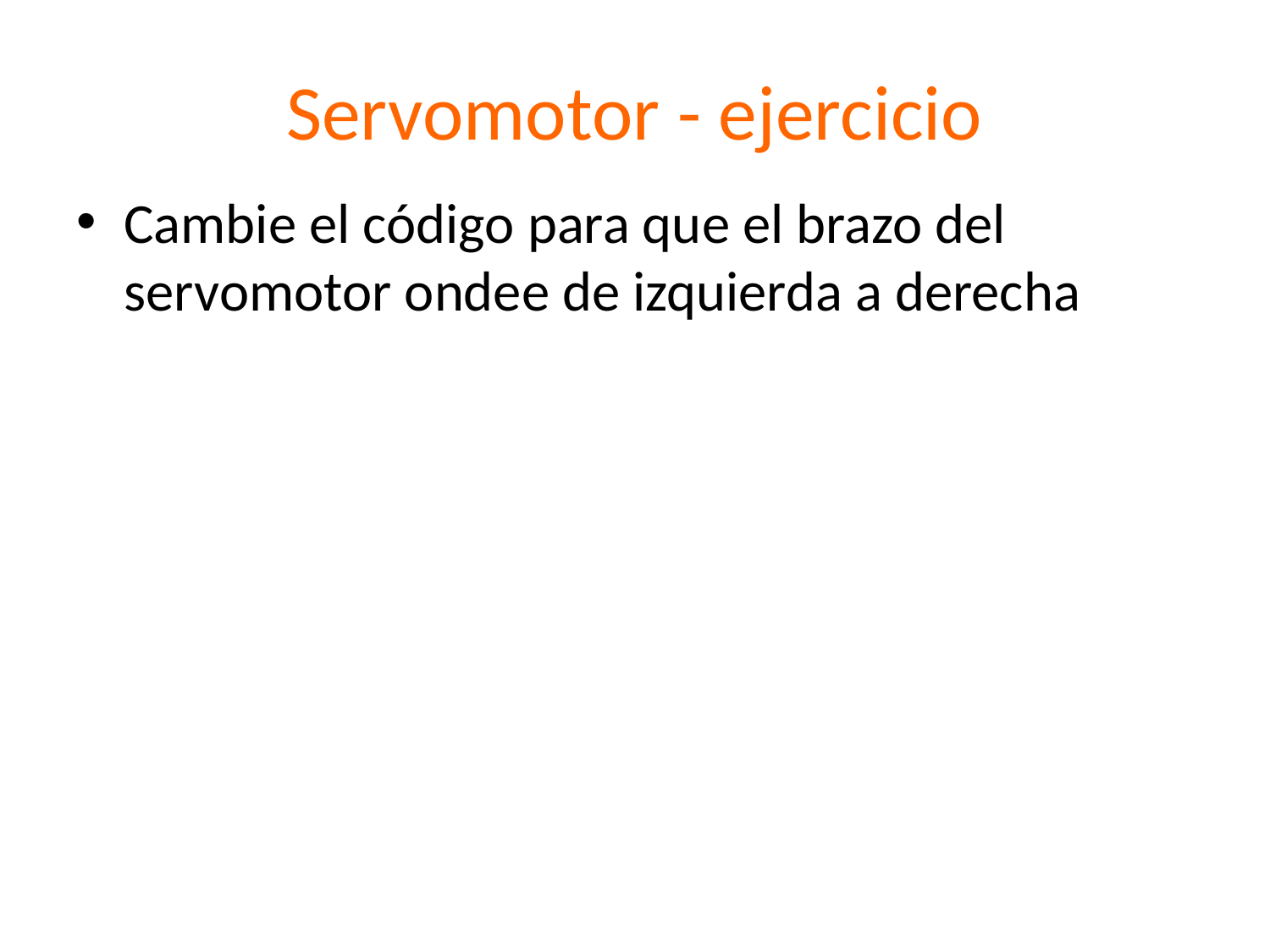

# Servomotor - ejercicio
Cambie el código para que el brazo del servomotor ondee de izquierda a derecha